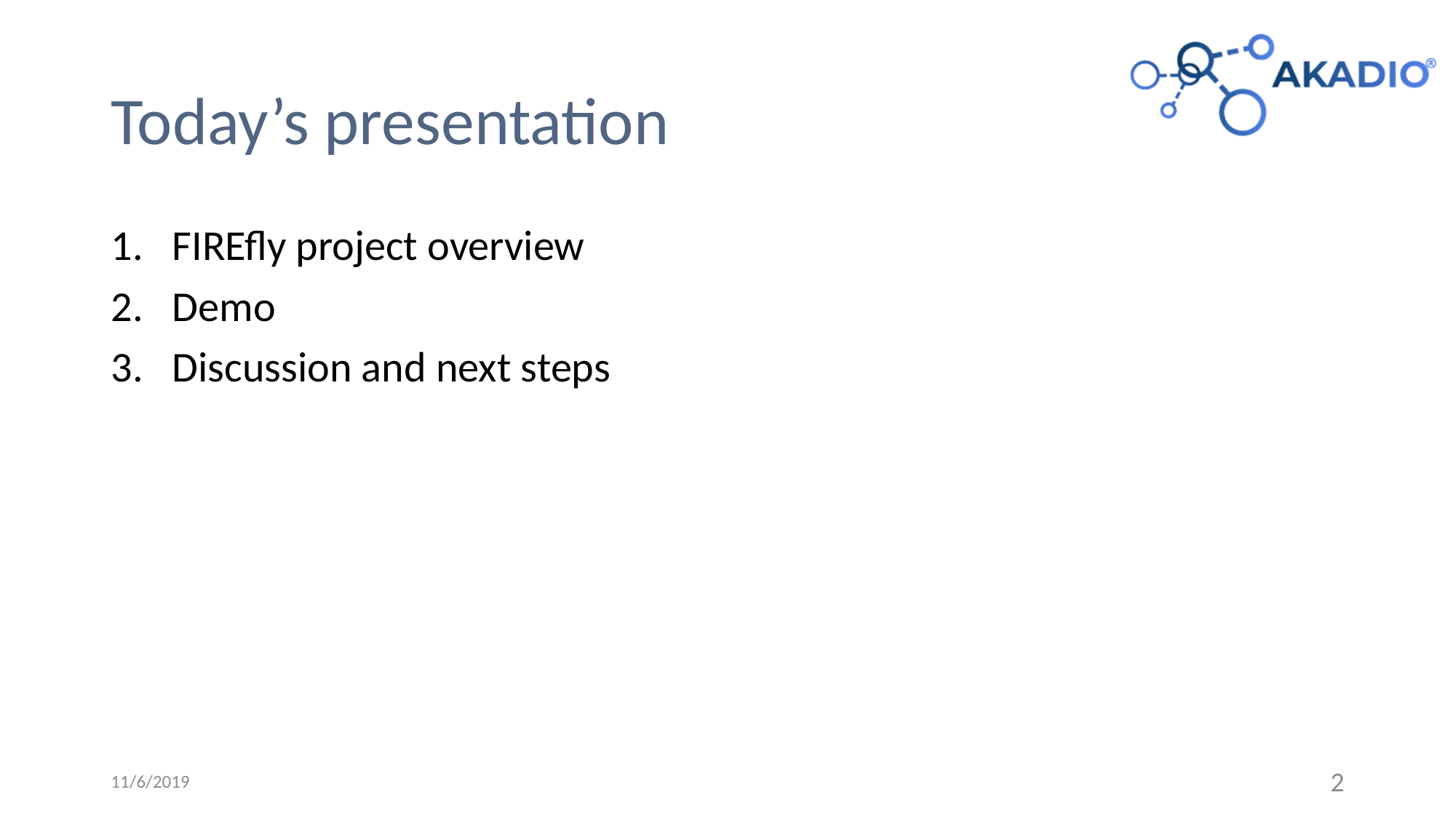

# Today’s presentation
FIREfly project overview
Demo
Discussion and next steps

11/6/2019
2